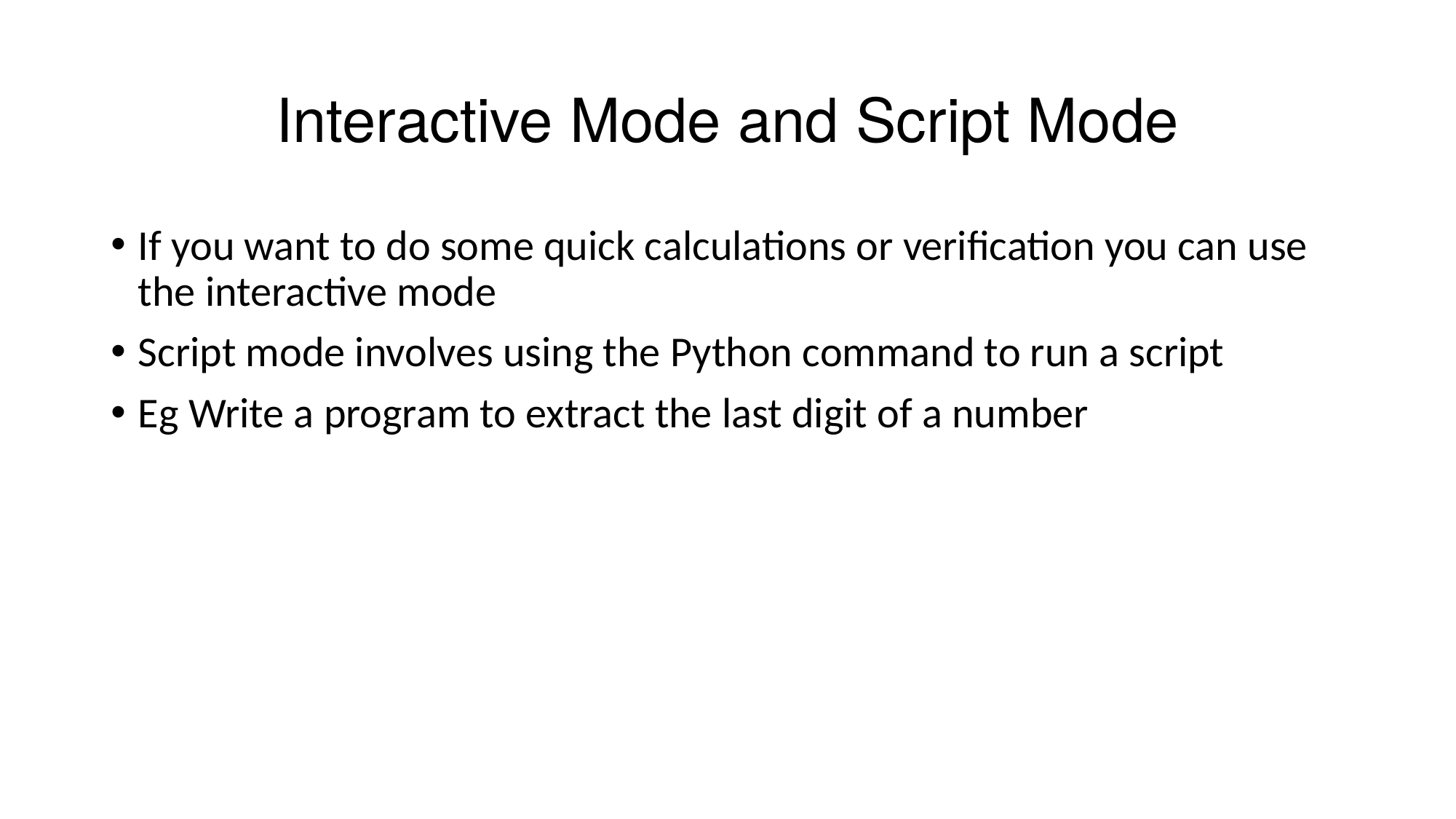

# Interactive Mode and Script Mode
If you want to do some quick calculations or verification you can use the interactive mode
Script mode involves using the Python command to run a script
Eg Write a program to extract the last digit of a number